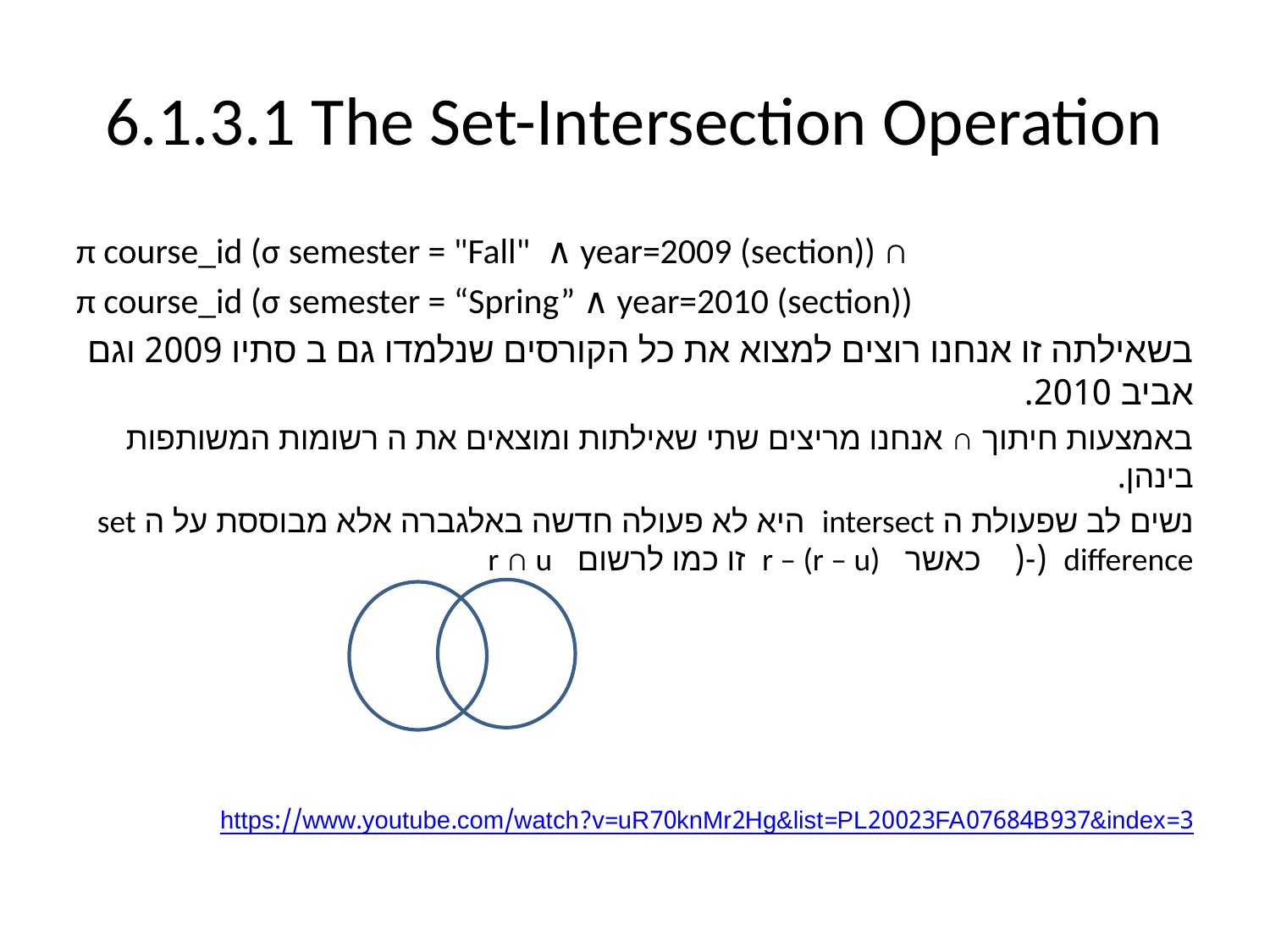

# 6.1.3.1 The Set-Intersection Operation
π course_id (σ semester = "Fall"  ∧ year=2009 (section)) ∩
π course_id (σ semester = “Spring” ∧ year=2010 (section))
בשאילתה זו אנחנו רוצים למצוא את כל הקורסים שנלמדו גם ב סתיו 2009 וגם אביב 2010.
באמצעות חיתוך ∩ אנחנו מריצים שתי שאילתות ומוצאים את ה רשומות המשותפות בינהן.
נשים לב שפעולת ה intersect  היא לא פעולה חדשה באלגברה אלא מבוססת על ה set difference  (-(    כאשר   r – (r – u)  זו כמו לרשום   r ∩ u

https://www.youtube.com/watch?v=uR70knMr2Hg&list=PL20023FA07684B937&index=3